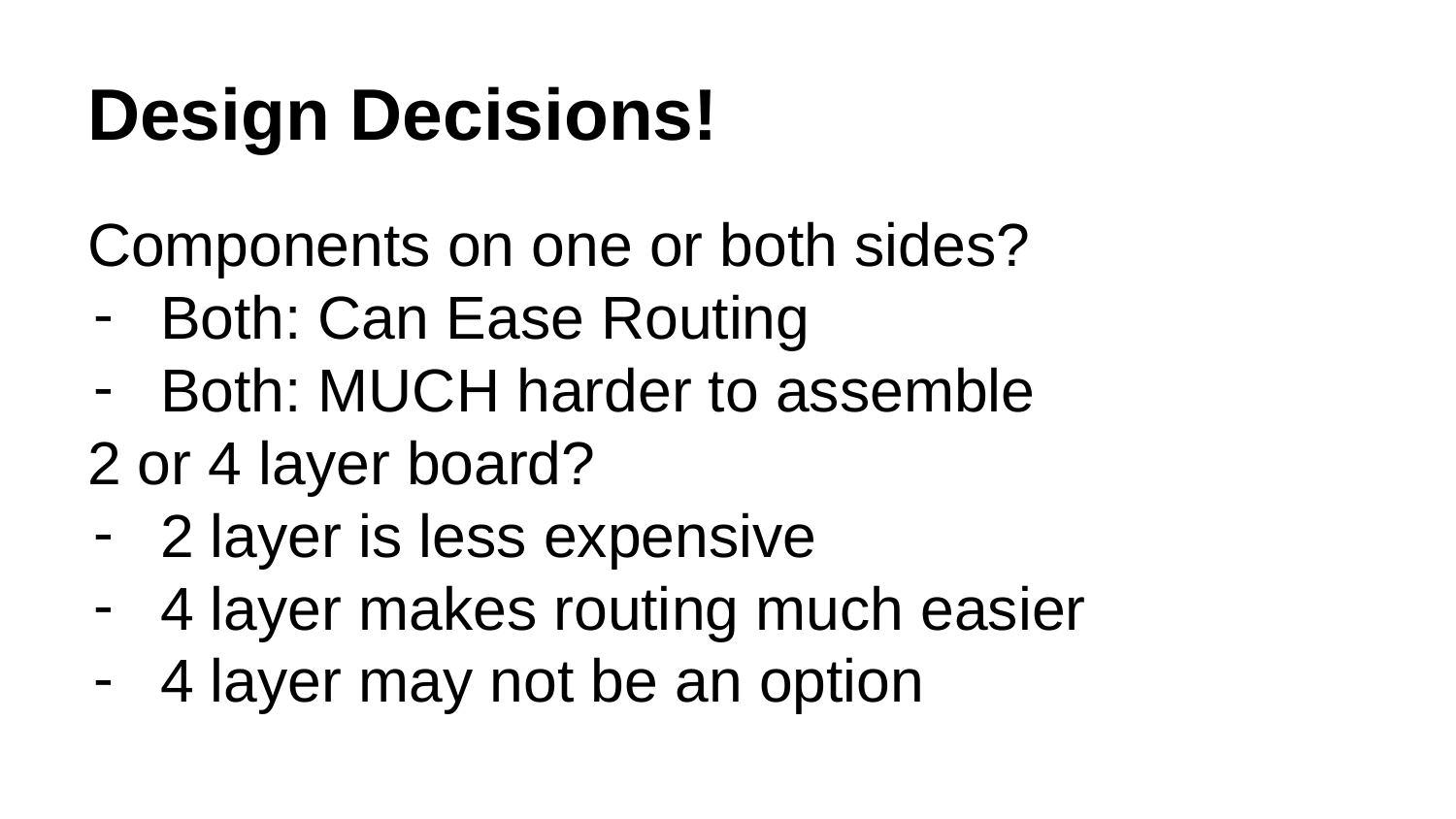

# Design Decisions!
Components on one or both sides?
Both: Can Ease Routing
Both: MUCH harder to assemble
2 or 4 layer board?
2 layer is less expensive
4 layer makes routing much easier
4 layer may not be an option